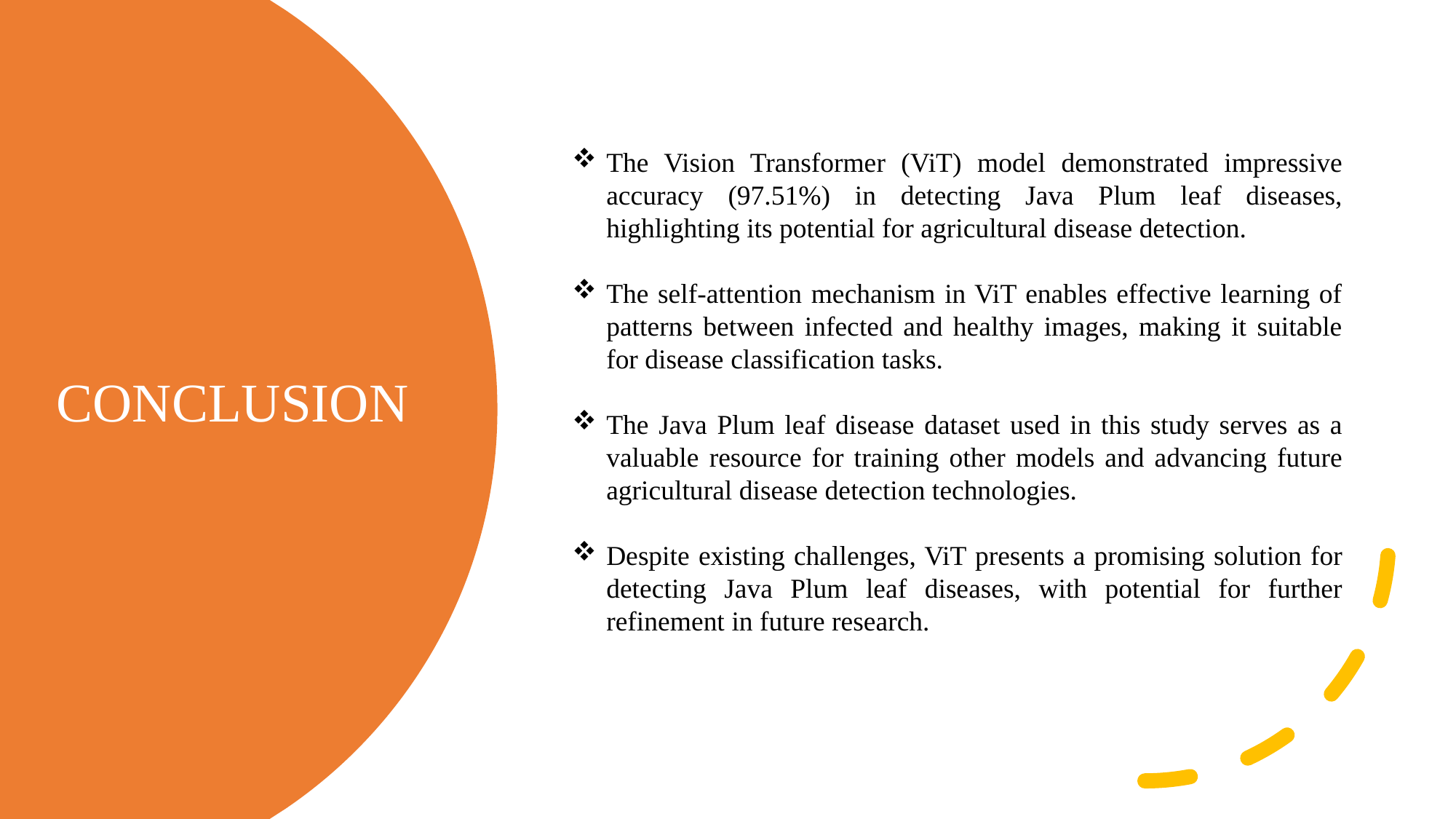

The Vision Transformer (ViT) model demonstrated impressive accuracy (97.51%) in detecting Java Plum leaf diseases, highlighting its potential for agricultural disease detection.

The self-attention mechanism in ViT enables effective learning of patterns between infected and healthy images, making it suitable for disease classification tasks.

The Java Plum leaf disease dataset used in this study serves as a valuable resource for training other models and advancing future agricultural disease detection technologies.

Despite existing challenges, ViT presents a promising solution for detecting Java Plum leaf diseases, with potential for further refinement in future research.
# CONCLUSION